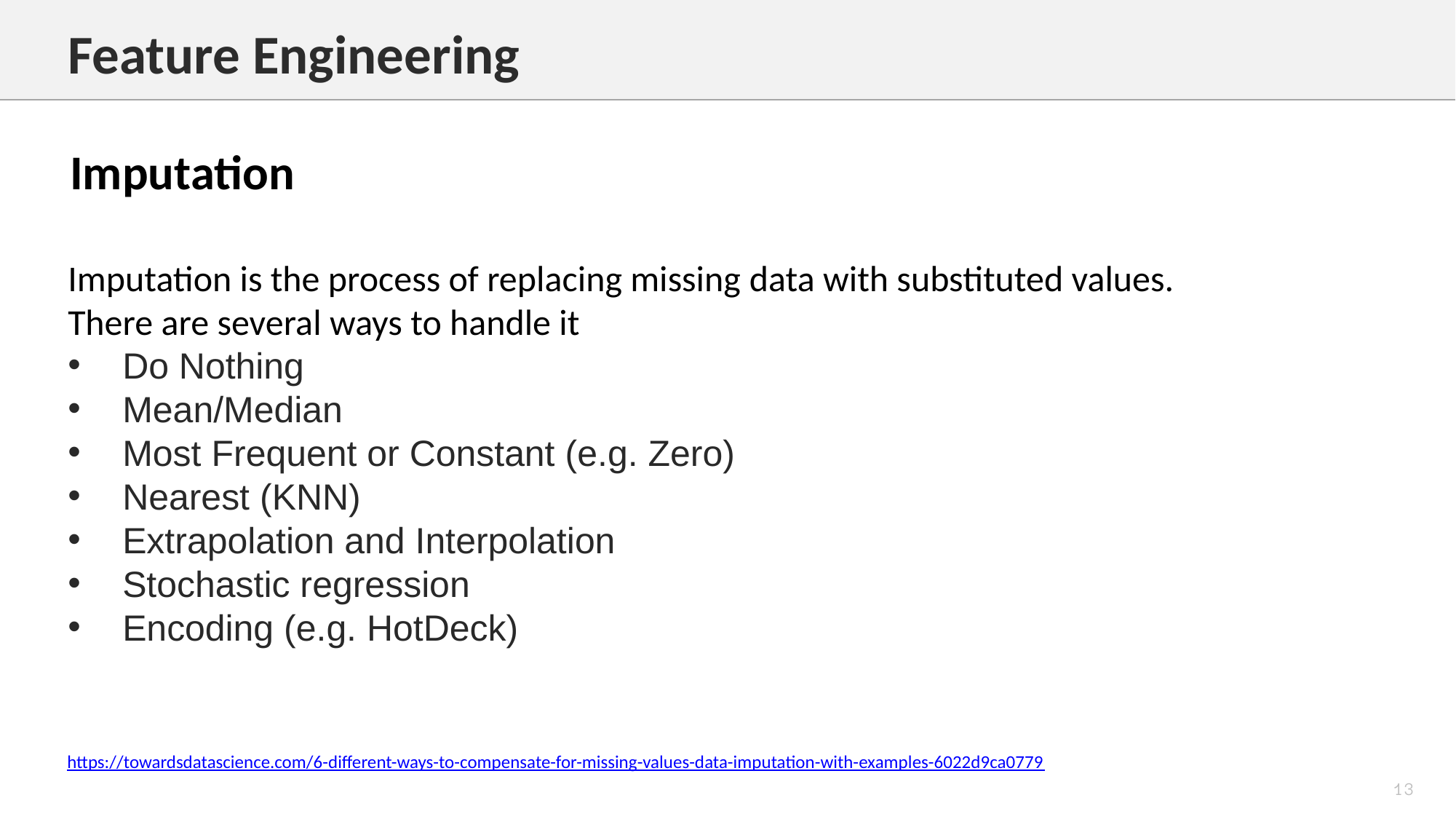

Feature Engineering
Imputation
Imputation is the process of replacing missing data with substituted values. There are several ways to handle it
Do Nothing
Mean/Median
Most Frequent or Constant (e.g. Zero)
Nearest (KNN)
Extrapolation and Interpolation
Stochastic regression
Encoding (e.g. HotDeck)
https://towardsdatascience.com/6-different-ways-to-compensate-for-missing-values-data-imputation-with-examples-6022d9ca0779